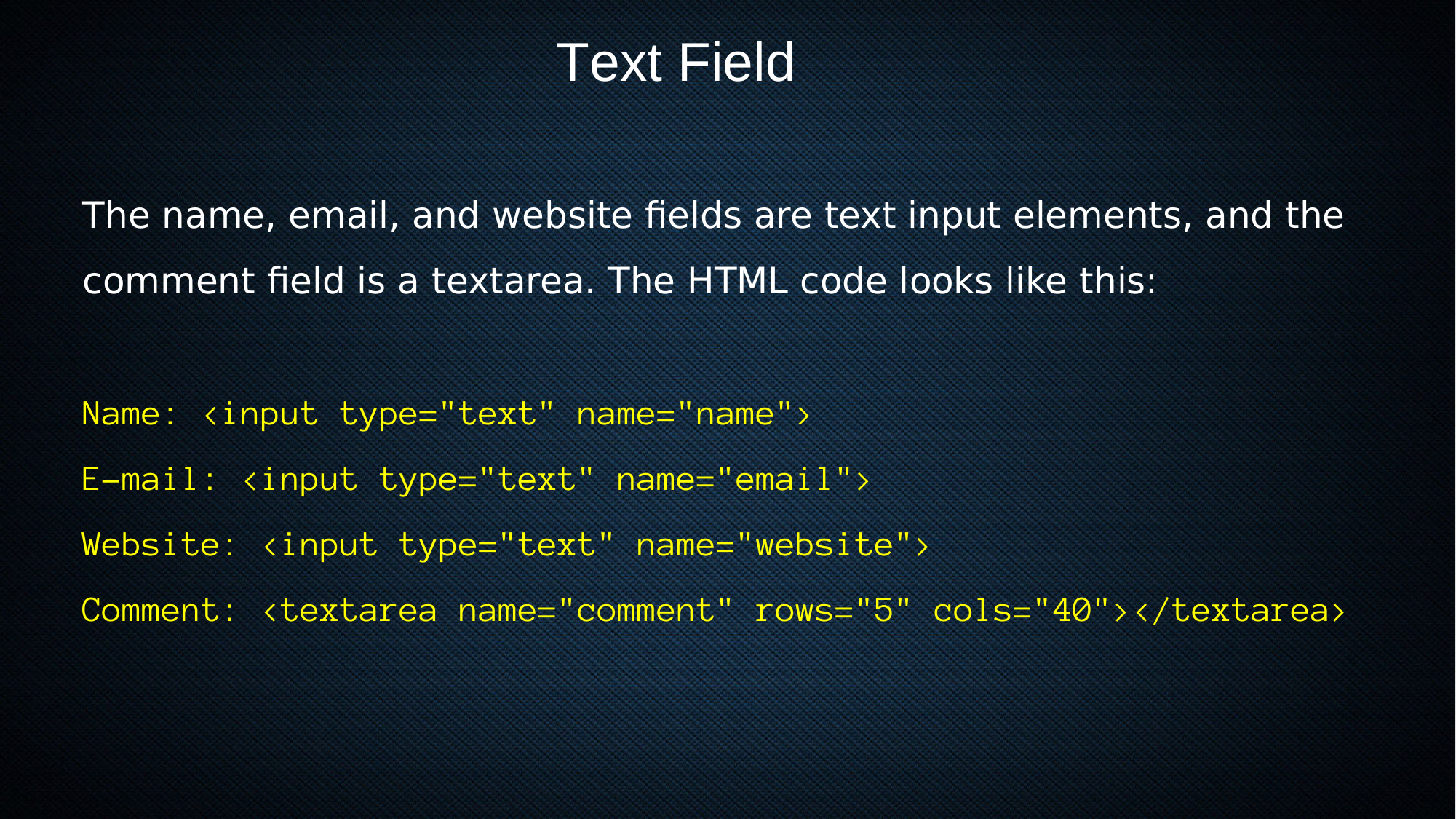

Text Field
The name, email, and website fields are text input elements, and the comment field is a textarea. The HTML code looks like this:

Name: <input type="text" name="name">
E-mail: <input type="text" name="email">
Website: <input type="text" name="website">
Comment: <textarea name="comment" rows="5" cols="40"></textarea>